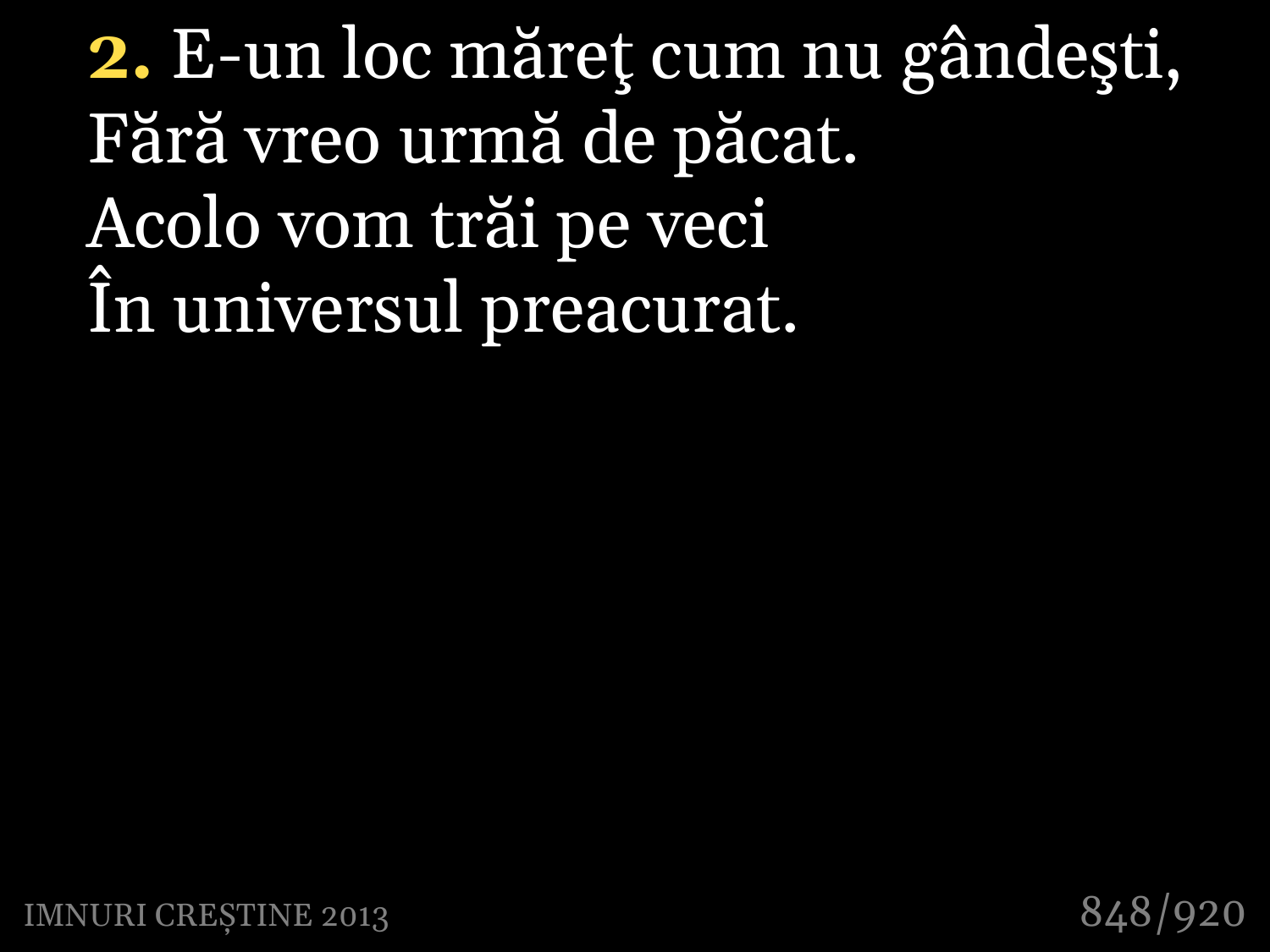

2. E-un loc măreţ cum nu gândeşti,
Fără vreo urmă de păcat.
Acolo vom trăi pe veci
În universul preacurat.
848/920
IMNURI CREȘTINE 2013